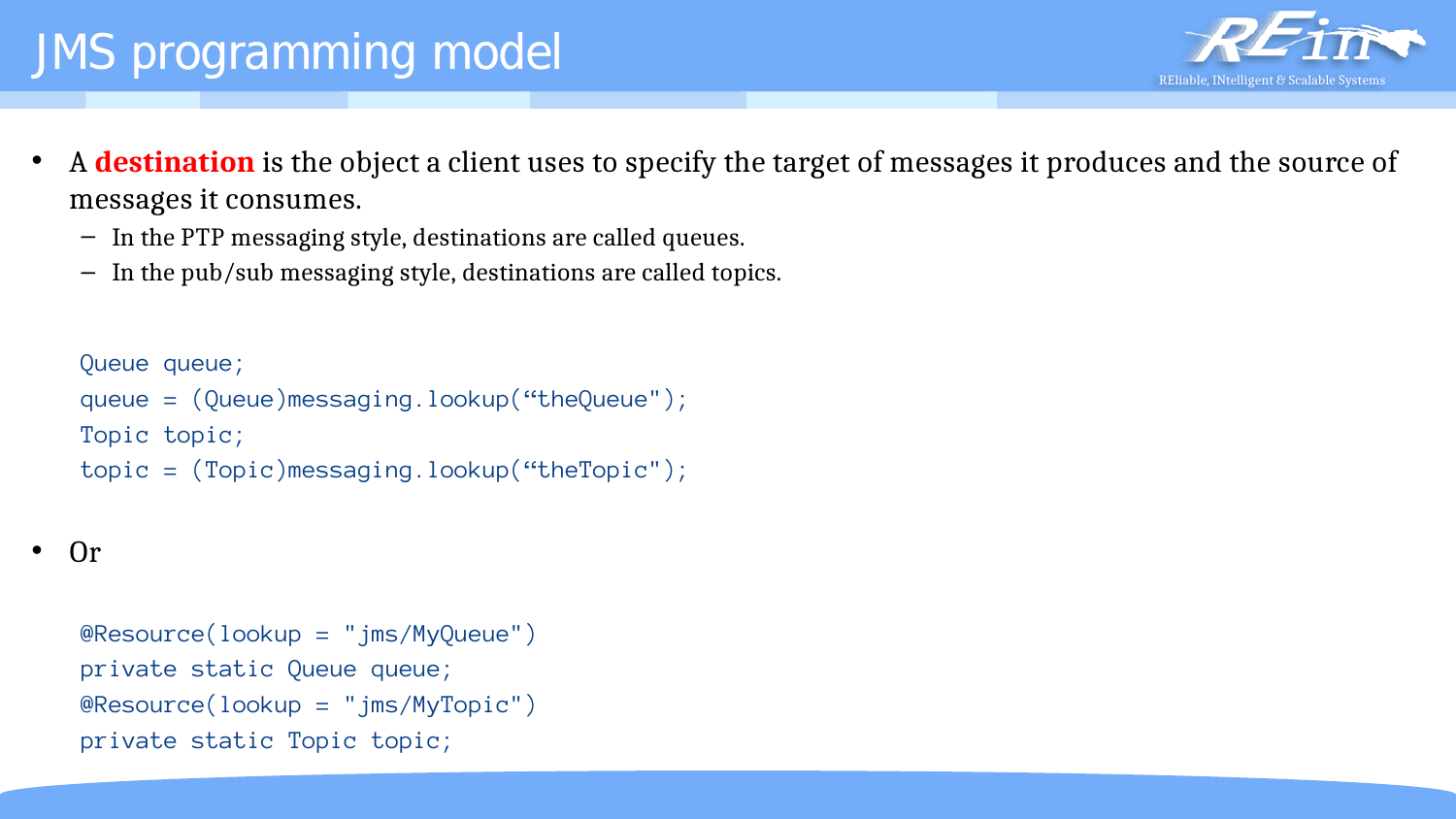

# JMS programming model
A destination is the object a client uses to specify the target of messages it produces and the source of messages it consumes.
In the PTP messaging style, destinations are called queues.
In the pub/sub messaging style, destinations are called topics.

Queue queue;
queue = (Queue)messaging.lookup(“theQueue");
Topic topic;
topic = (Topic)messaging.lookup(“theTopic");

Or

@Resource(lookup = "jms/MyQueue")
private static Queue queue;
@Resource(lookup = "jms/MyTopic")
private static Topic topic;

18